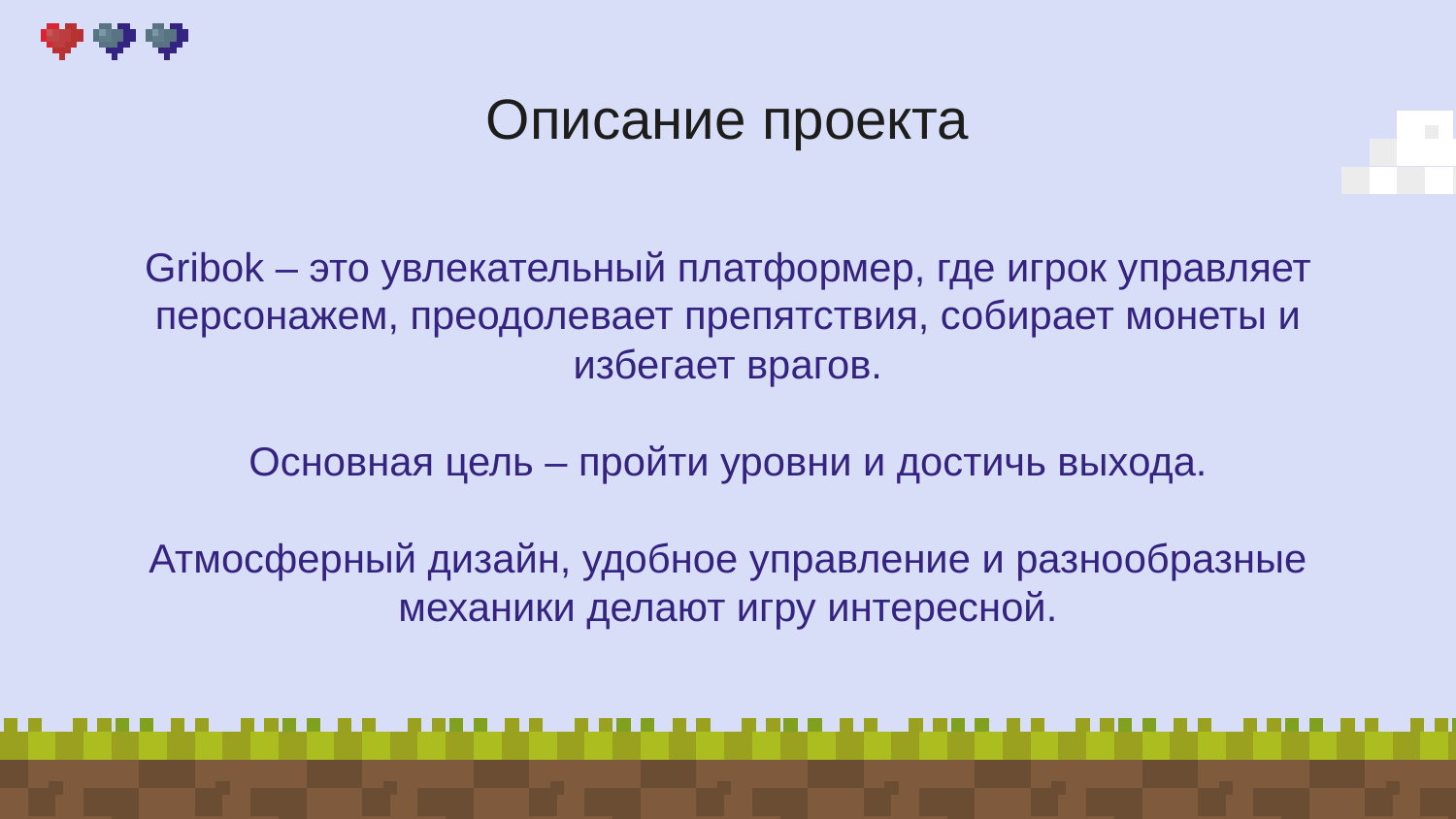

# Описание проекта
Gribok – это увлекательный платформер, где игрок управляет персонажем, преодолевает препятствия, собирает монеты и избегает врагов.

Основная цель – пройти уровни и достичь выхода.

Атмосферный дизайн, удобное управление и разнообразные механики делают игру интересной.